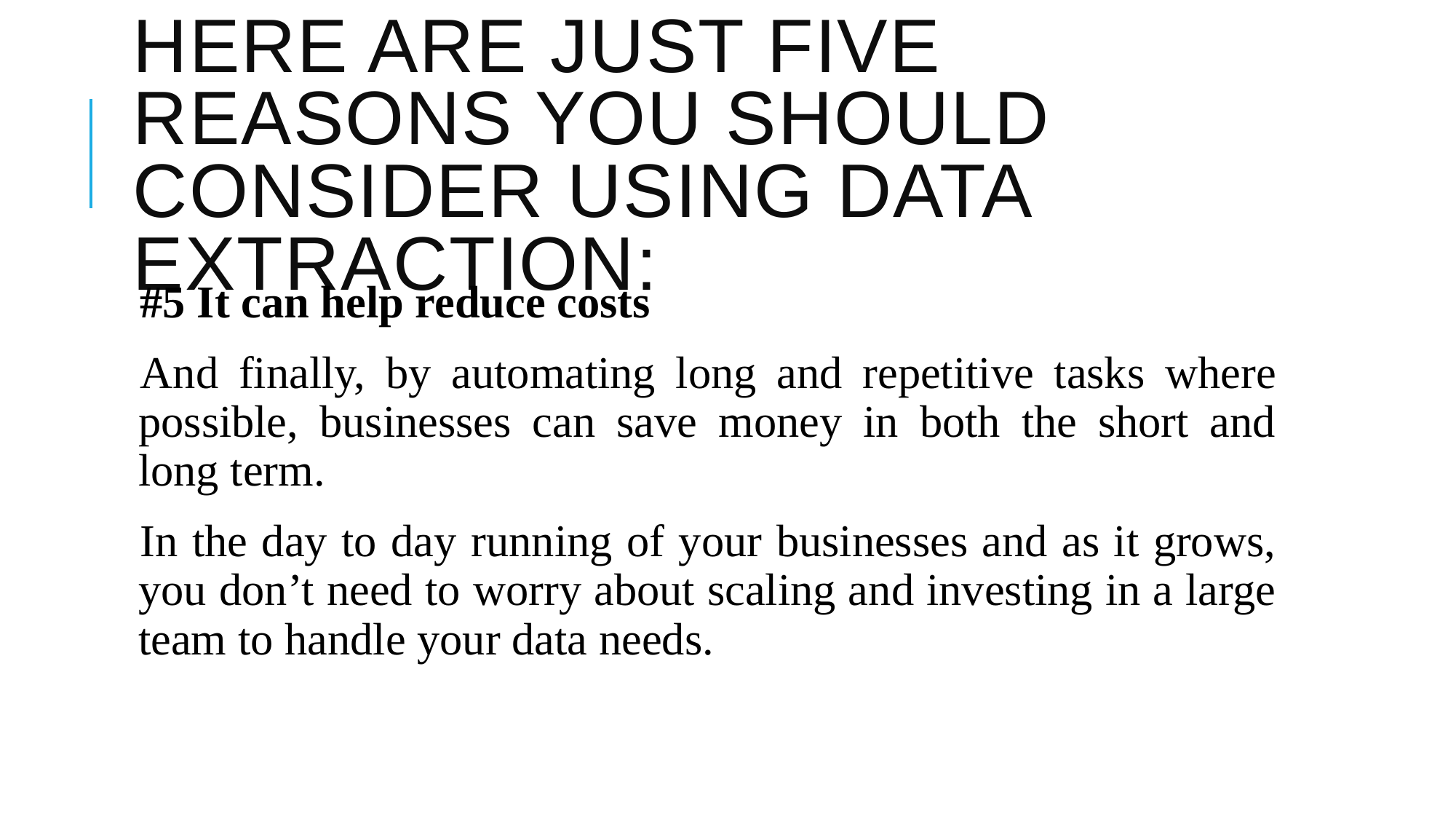

# Here are just five reasons you should consider using data extraction:
#5 It can help reduce costs
And finally, by automating long and repetitive tasks where possible, businesses can save money in both the short and long term.
In the day to day running of your businesses and as it grows, you don’t need to worry about scaling and investing in a large team to handle your data needs.